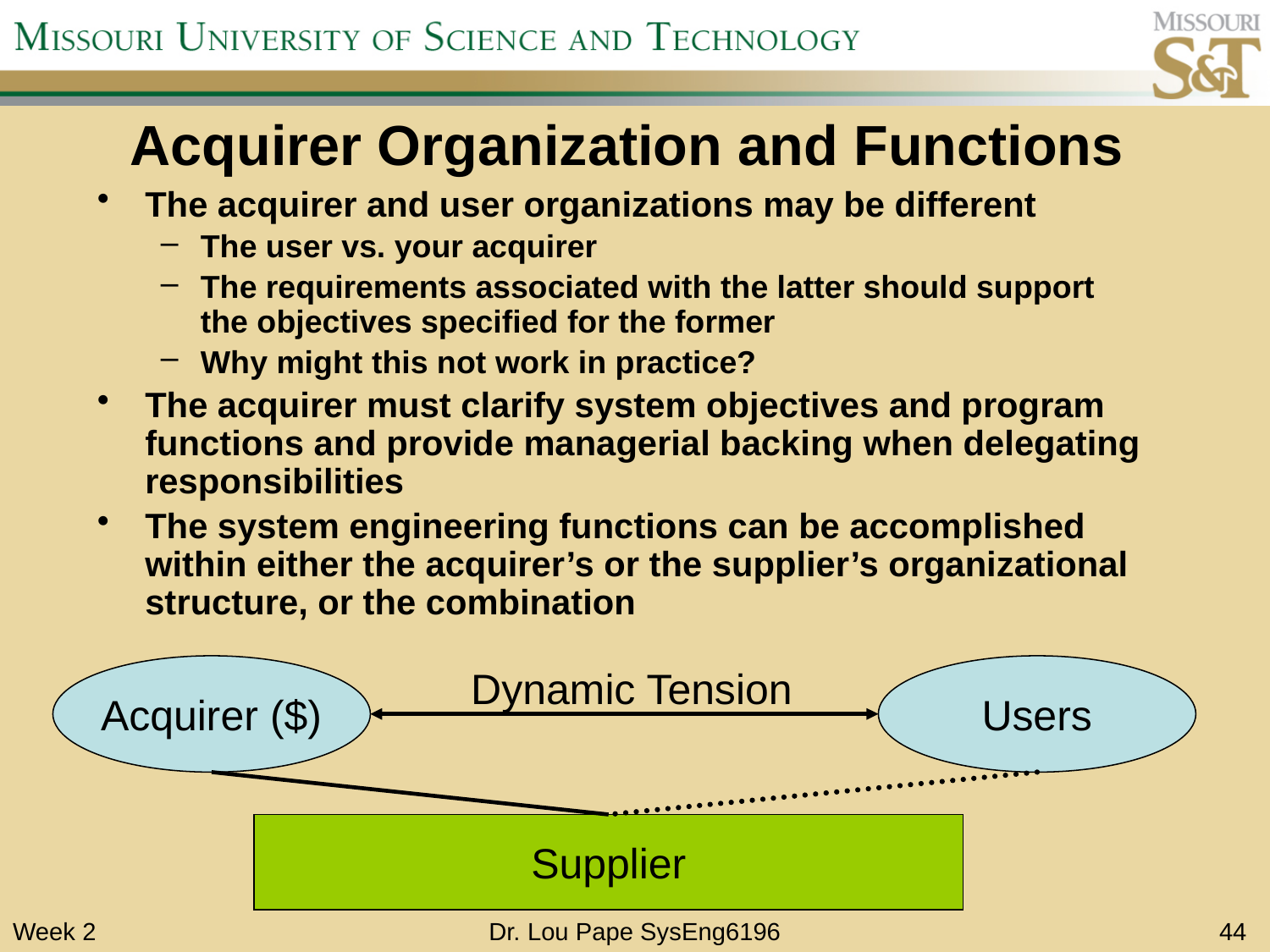

# Acquirer Organization and Functions
The acquirer and user organizations may be different
The user vs. your acquirer
The requirements associated with the latter should support the objectives specified for the former
Why might this not work in practice?
The acquirer must clarify system objectives and program functions and provide managerial backing when delegating responsibilities
The system engineering functions can be accomplished within either the acquirer’s or the supplier’s organizational structure, or the combination

Acquirer ($)
Dynamic Tension
Users
Supplier
Week 2
Dr. Lou Pape SysEng6196
44